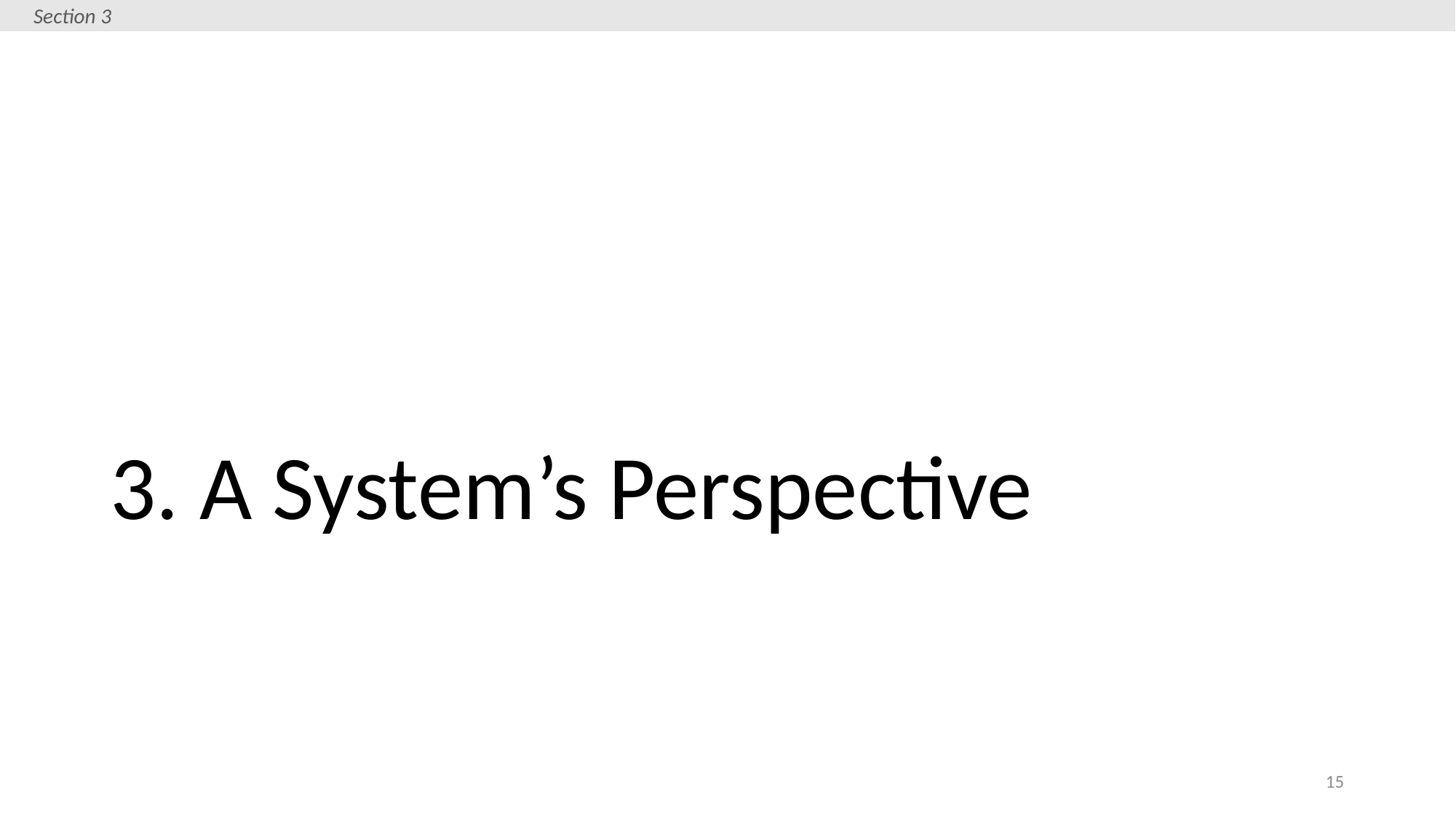

Section 3
# 3. A System’s Perspective
15